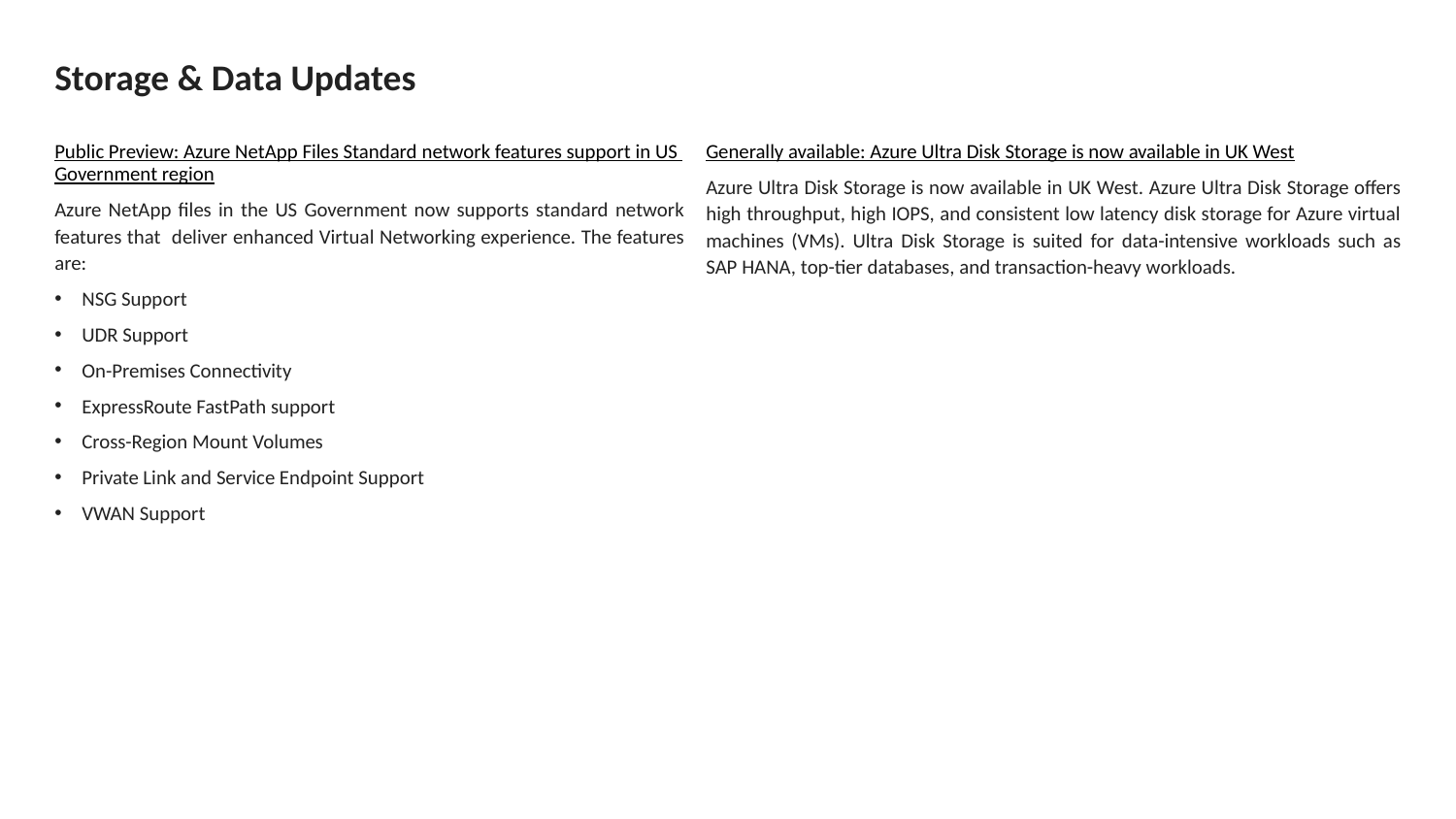

# Storage & Data Updates
Public Preview: Azure NetApp Files Standard network features support in US Government region
Azure NetApp files in the US Government now supports standard network features that  deliver enhanced Virtual Networking experience. The features are:
NSG Support
UDR Support
On-Premises Connectivity
ExpressRoute FastPath support
Cross-Region Mount Volumes
Private Link and Service Endpoint Support
VWAN Support
Generally available: Azure Ultra Disk Storage is now available in UK West
Azure Ultra Disk Storage is now available in UK West. Azure Ultra Disk Storage offers high throughput, high IOPS, and consistent low latency disk storage for Azure virtual machines (VMs). Ultra Disk Storage is suited for data-intensive workloads such as SAP HANA, top-tier databases, and transaction-heavy workloads.